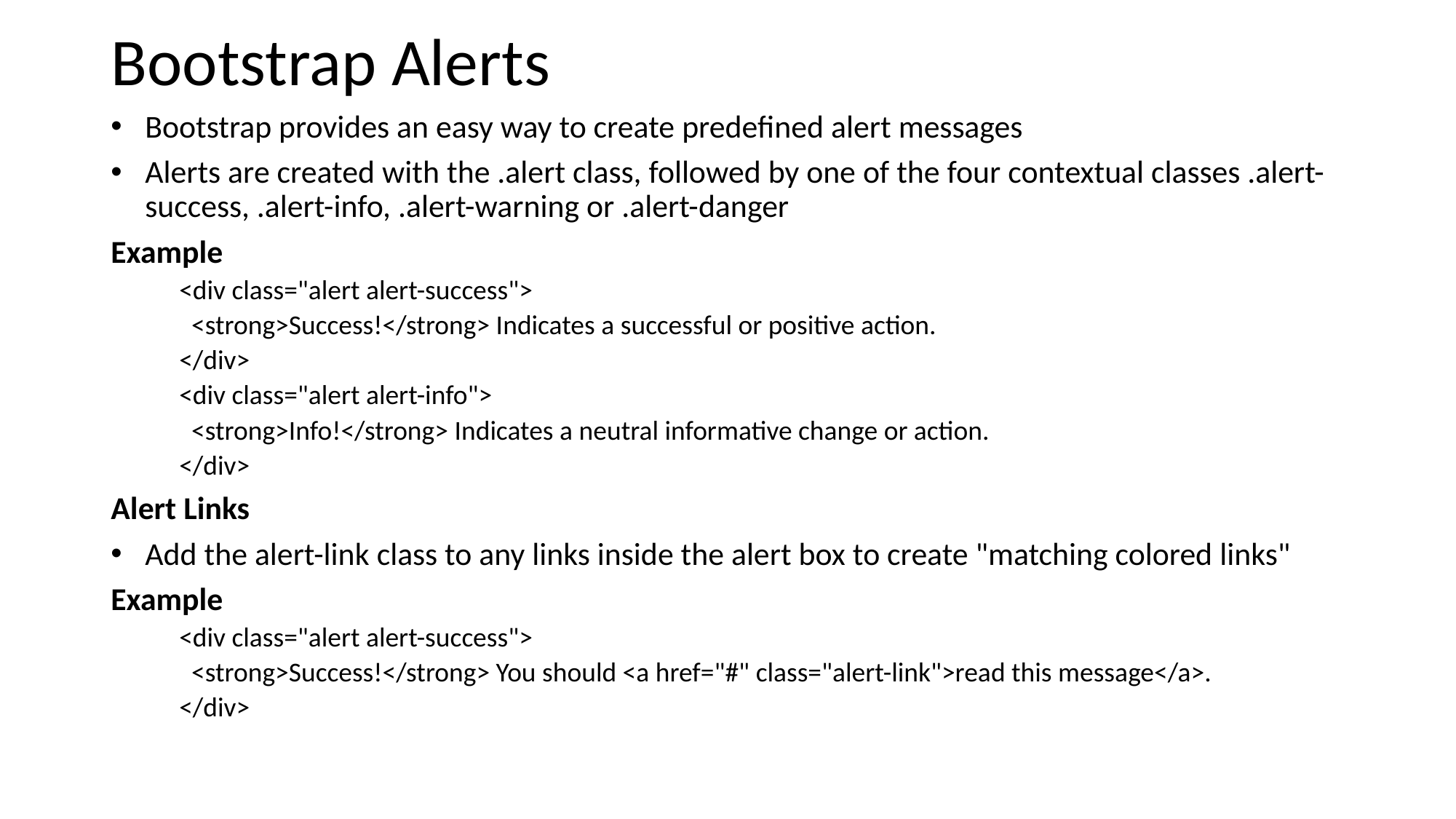

# Bootstrap Alerts
Bootstrap provides an easy way to create predefined alert messages
Alerts are created with the .alert class, followed by one of the four contextual classes .alert-success, .alert-info, .alert-warning or .alert-danger
Example
<div class="alert alert-success">
  <strong>Success!</strong> Indicates a successful or positive action.
</div>
<div class="alert alert-info">
  <strong>Info!</strong> Indicates a neutral informative change or action.
</div>
Alert Links
Add the alert-link class to any links inside the alert box to create "matching colored links"
Example
<div class="alert alert-success">
  <strong>Success!</strong> You should <a href="#" class="alert-link">read this message</a>.
</div>